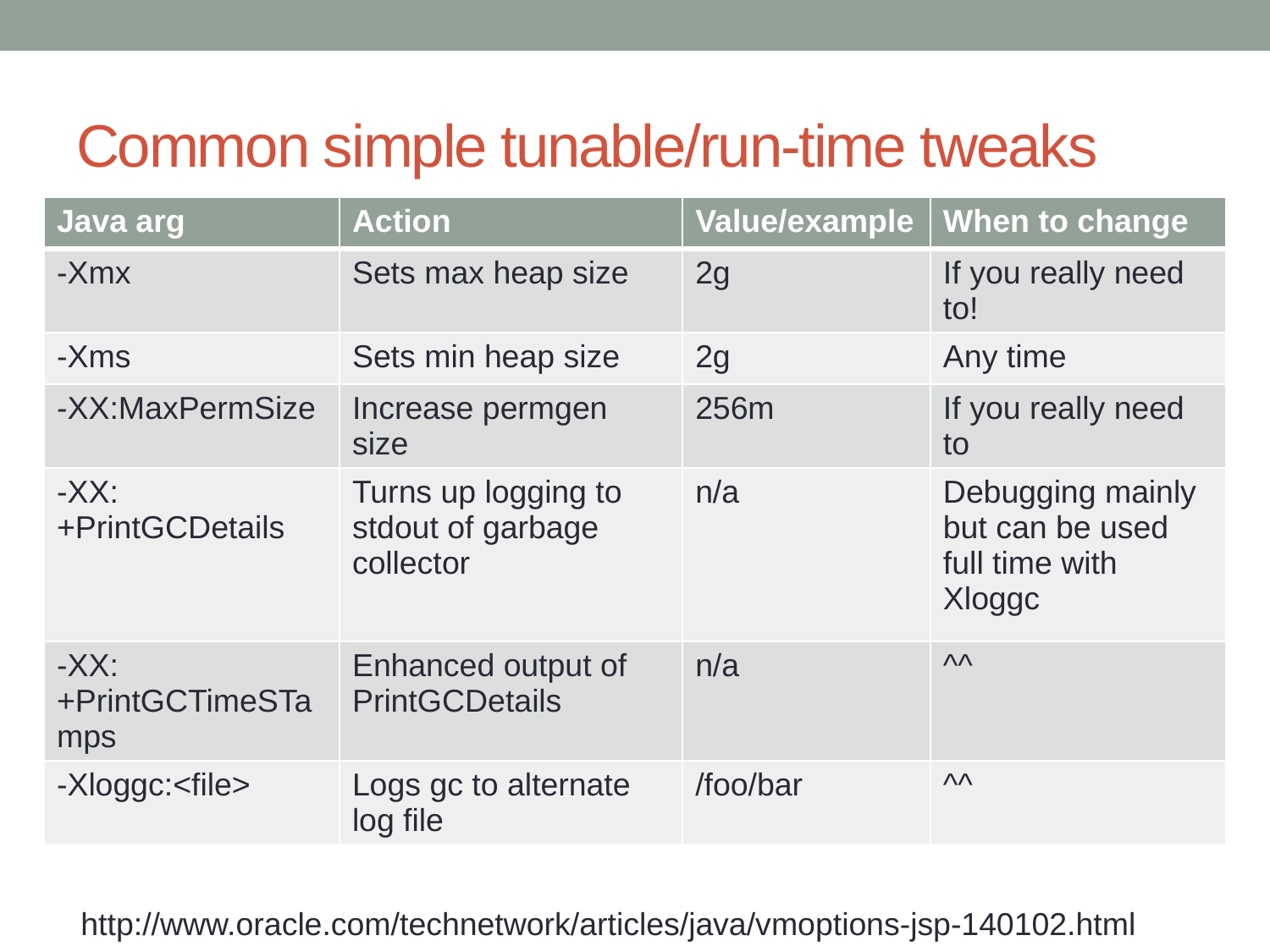

# Common simple tunable/run-time tweaks
| Java arg | Action | Value/example | When to change |
| --- | --- | --- | --- |
| -Xmx | Sets max heap size | 2g | If you really need to! |
| -Xms | Sets min heap size | 2g | Any time |
| -XX:MaxPermSize | Increase permgen size | 256m | If you really need to |
| -XX:+PrintGCDetails | Turns up logging to stdout of garbage collector | n/a | Debugging mainly but can be used full time with Xloggc |
| -XX:+PrintGCTimeSTamps | Enhanced output of PrintGCDetails | n/a | ^^ |
| -Xloggc:<file> | Logs gc to alternate log file | /foo/bar | ^^ |
http://www.oracle.com/technetwork/articles/java/vmoptions-jsp-140102.html